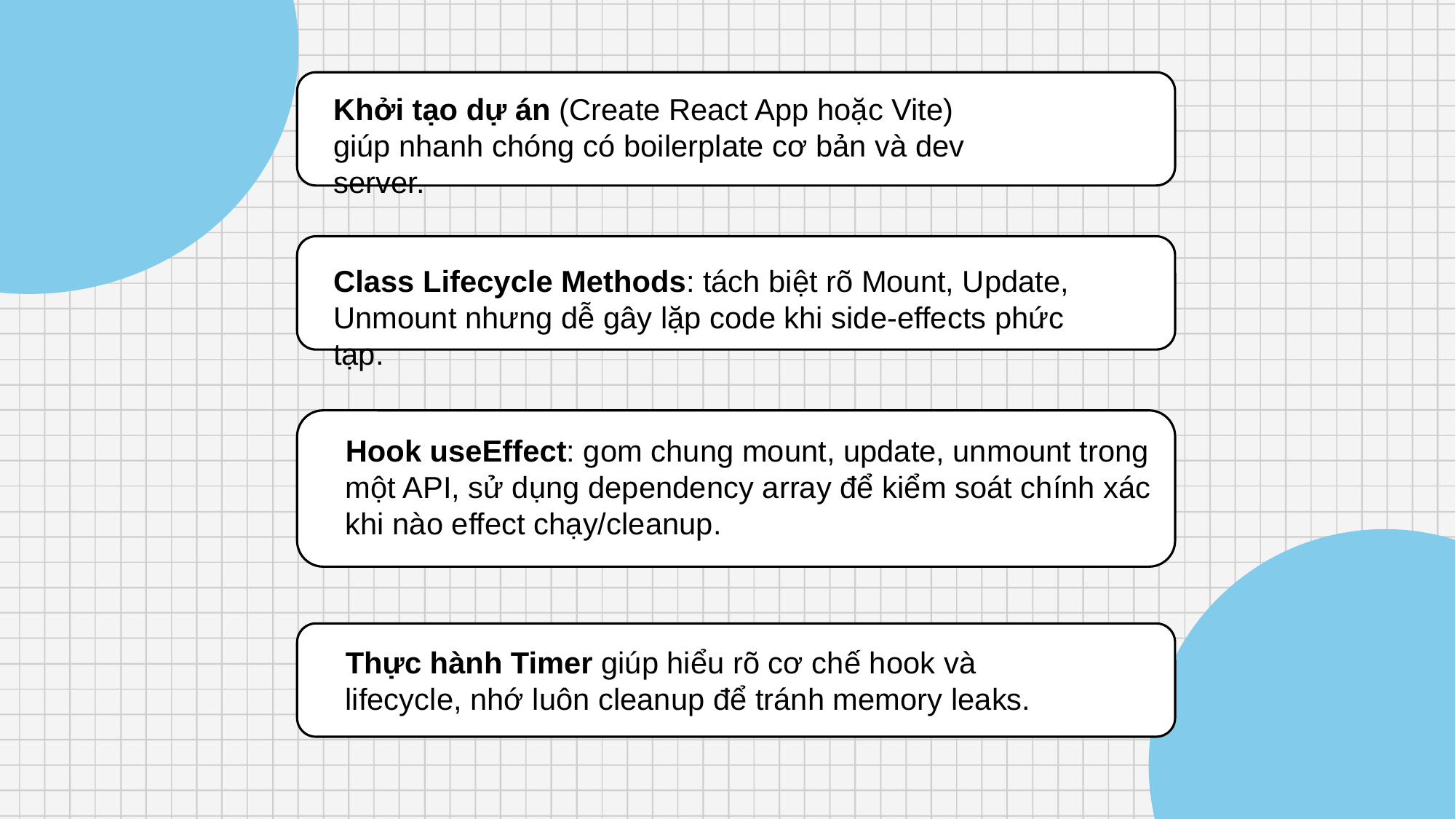

Khởi tạo dự án (Create React App hoặc Vite) giúp nhanh chóng có boilerplate cơ bản và dev server.

Class Lifecycle Methods: tách biệt rõ Mount, Update, Unmount nhưng dễ gây lặp code khi side-effects phức tạp.

Hook useEffect: gom chung mount, update, unmount trong một API, sử dụng dependency array để kiểm soát chính xác khi nào effect chạy/cleanup.

Thực hành Timer giúp hiểu rõ cơ chế hook và lifecycle, nhớ luôn cleanup để tránh memory leaks.